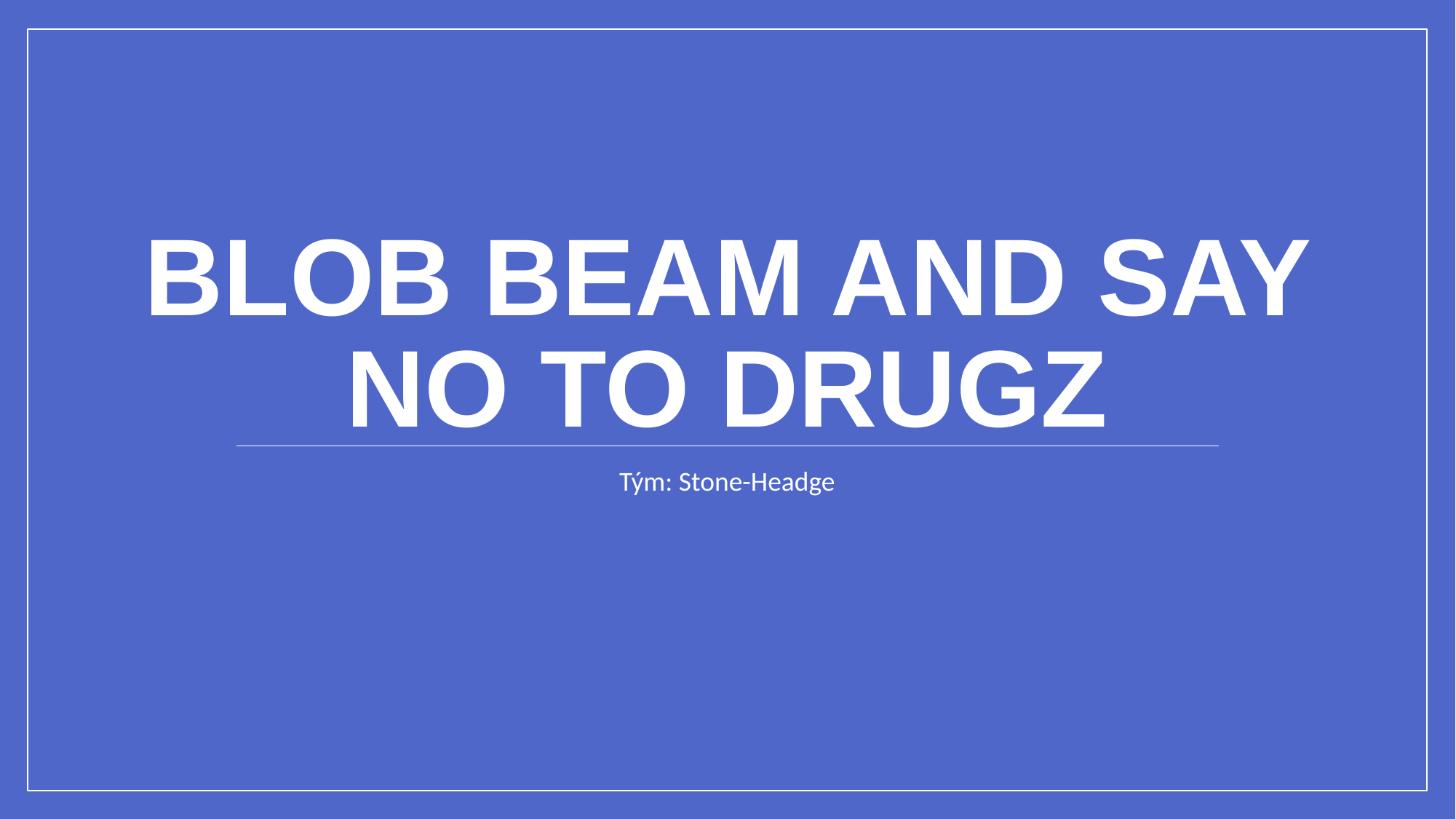

# Blob beam and say no to drugz
Tým: Stone-Headge